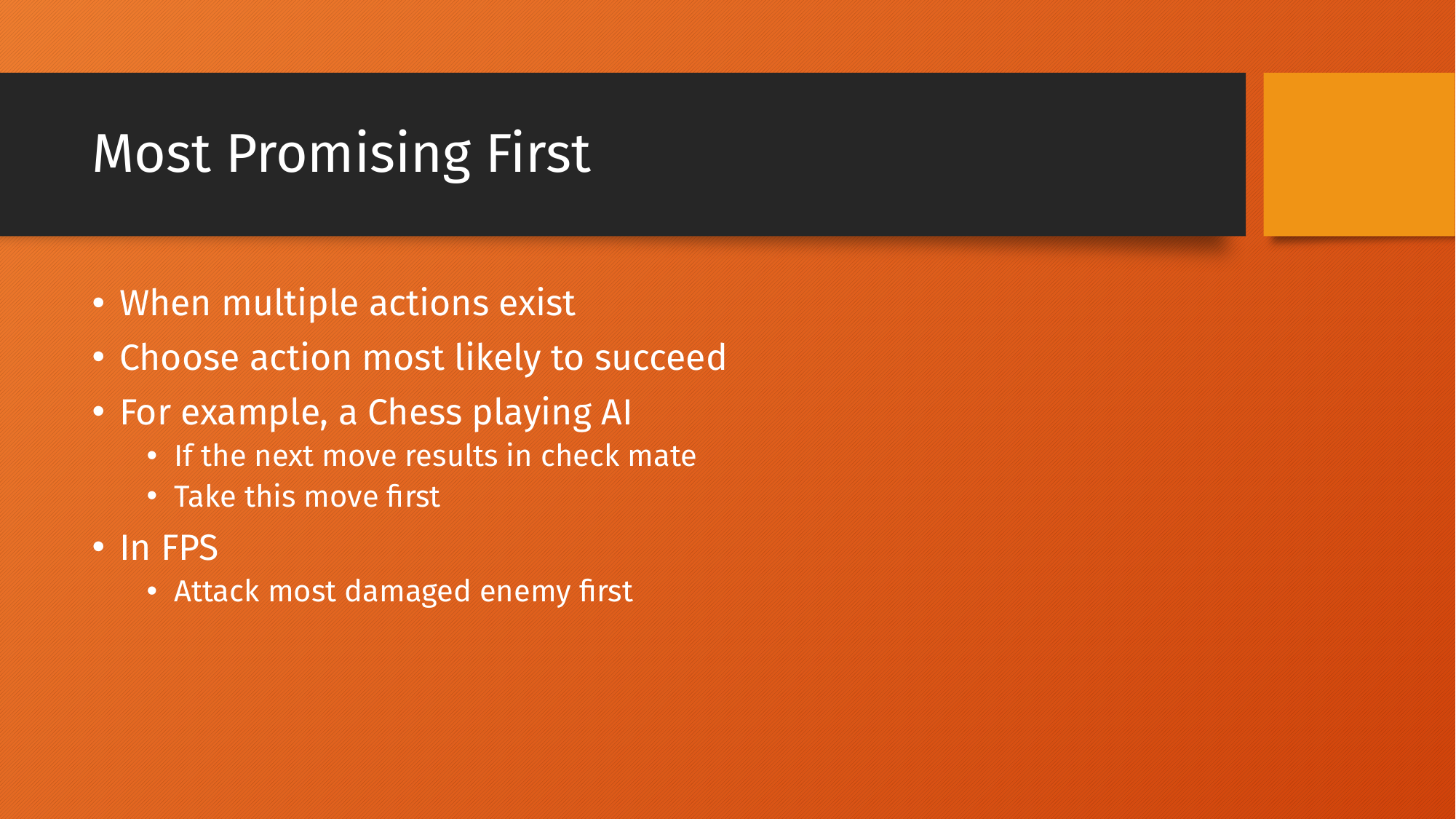

# Most Promising First
When multiple actions exist
Choose action most likely to succeed
For example, a Chess playing AI
If the next move results in check mate
Take this move first
In FPS
Attack most damaged enemy first